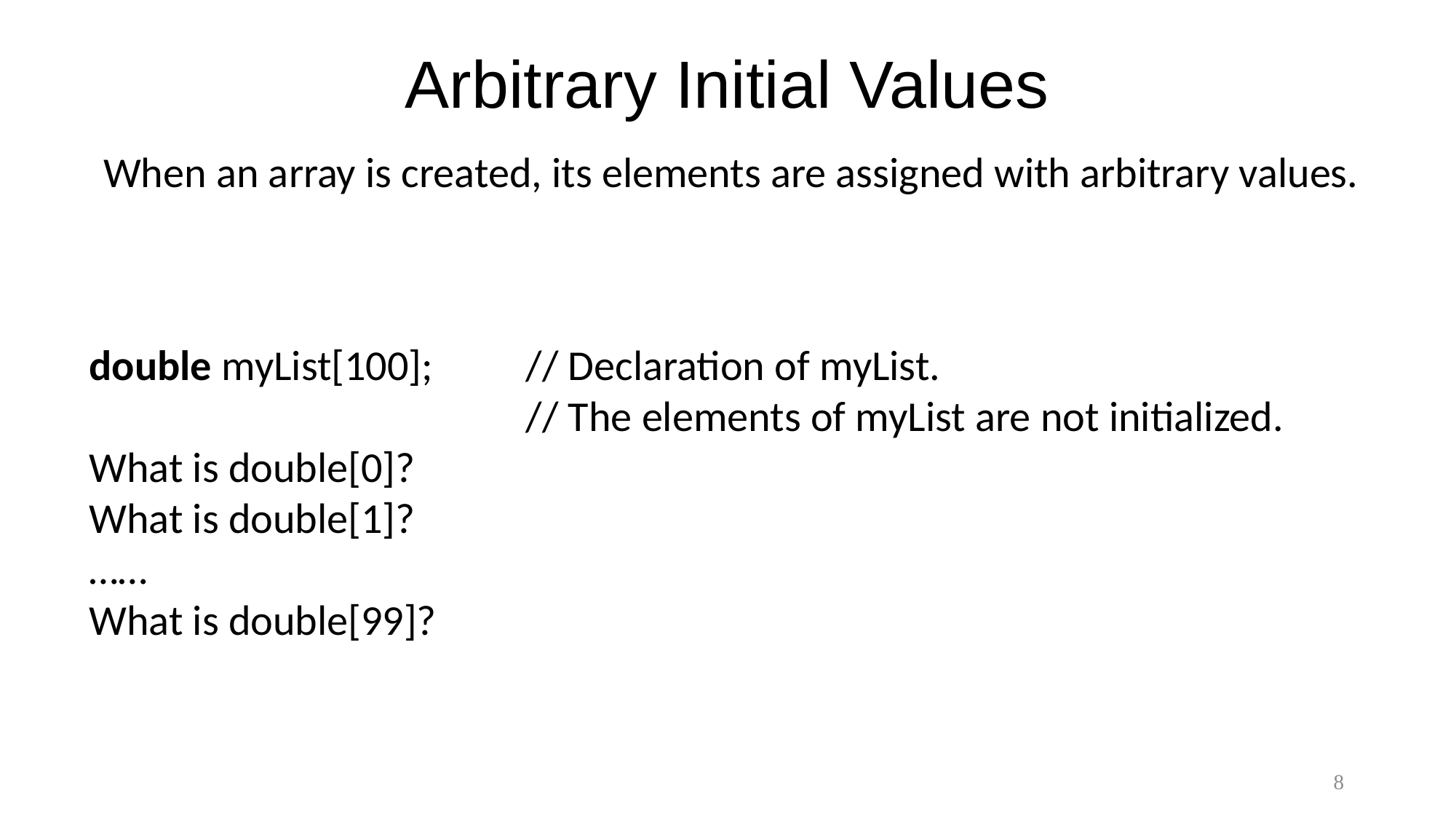

# Arbitrary Initial Values
When an array is created, its elements are assigned with arbitrary values.
double myList[100];	// Declaration of myList.
				// The elements of myList are not initialized.
What is double[0]?
What is double[1]?
……
What is double[99]?

8